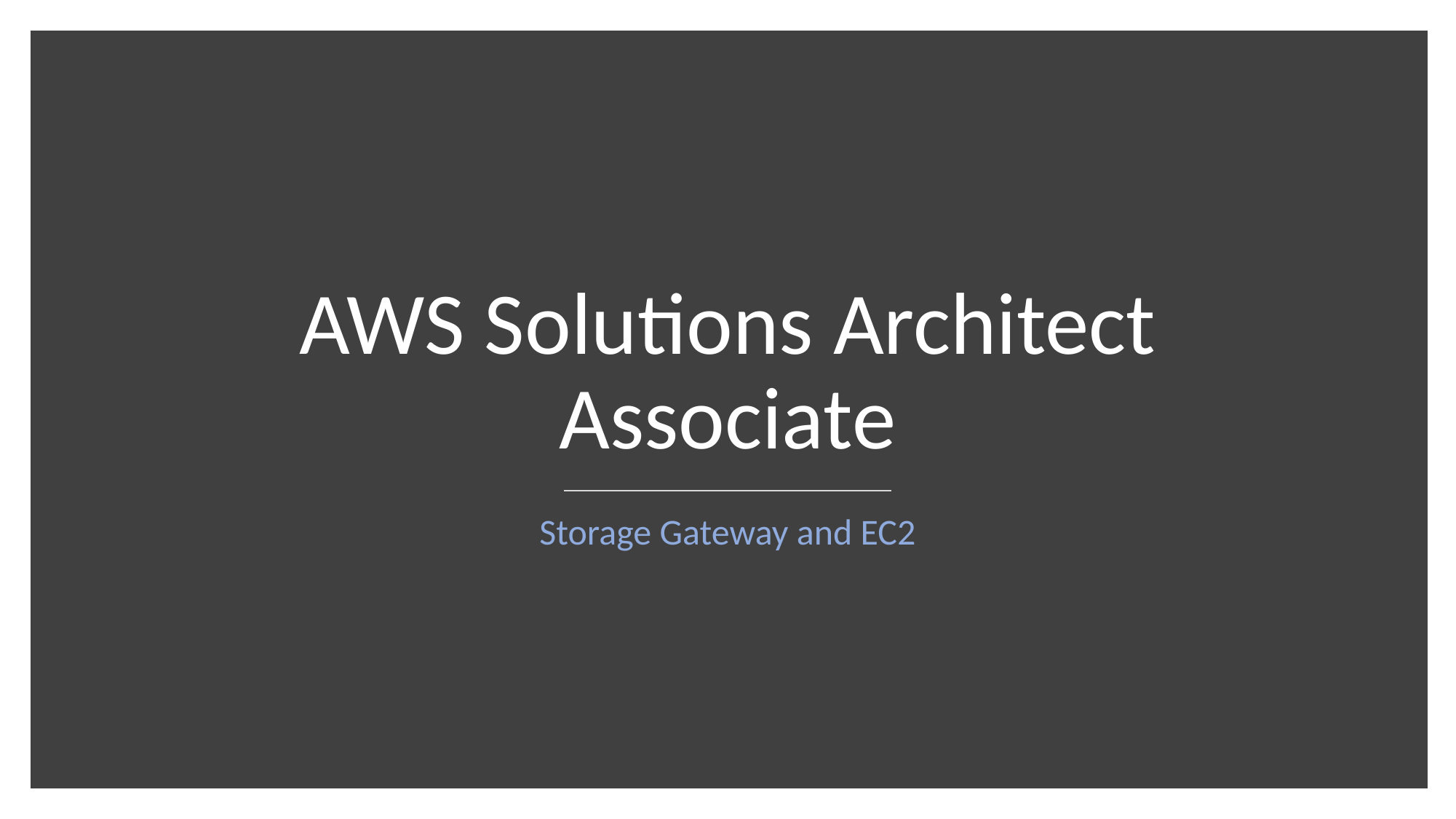

# AWS Solutions Architect Associate
Storage Gateway and EC2